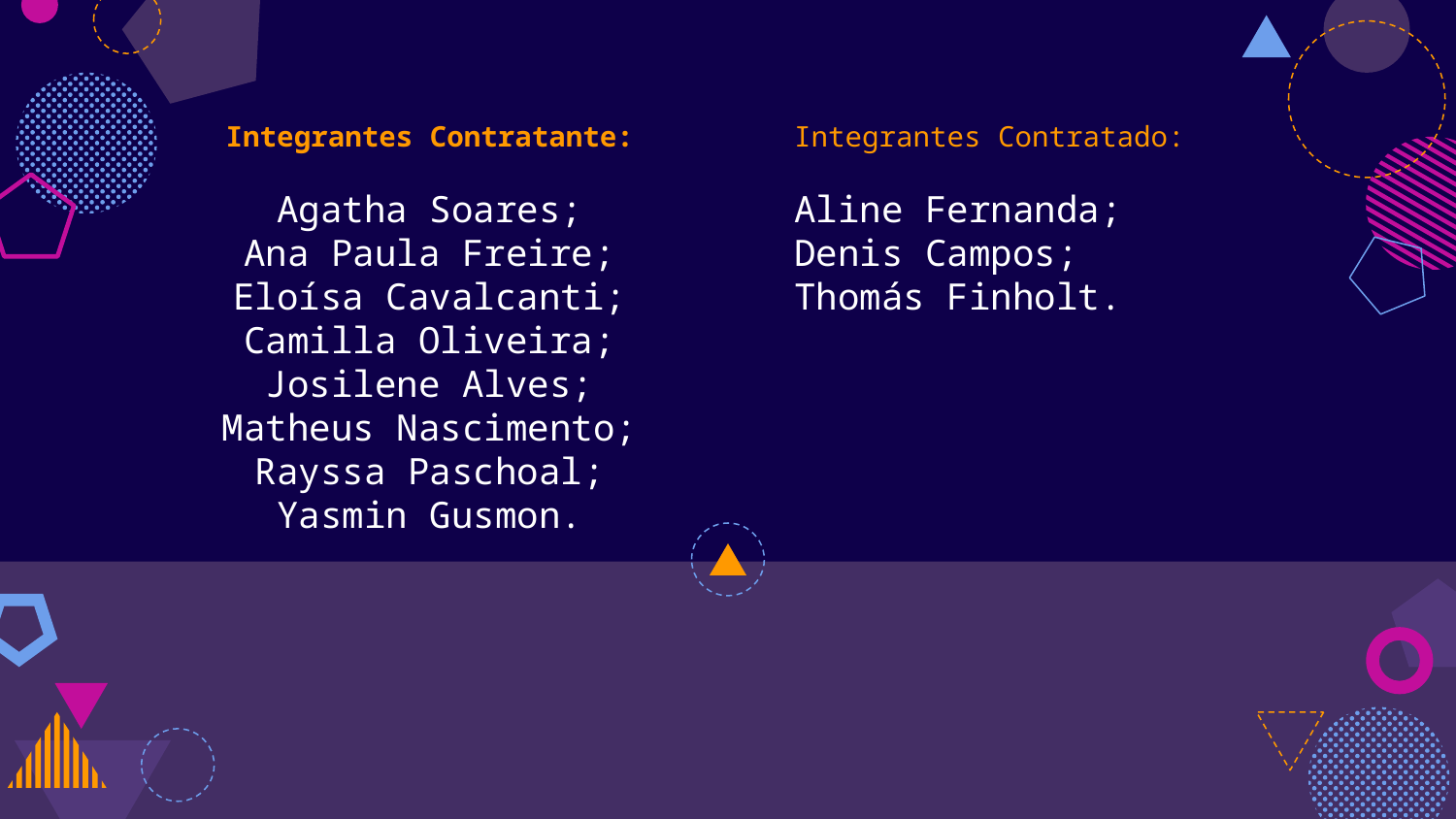

Integrantes Contratante:

Agatha Soares;
Ana Paula Freire;
Eloísa Cavalcanti;
Camilla Oliveira;
Josilene Alves;
Matheus Nascimento;
Rayssa Paschoal;
Yasmin Gusmon.
Integrantes Contratado:

Aline Fernanda;
Denis Campos;
Thomás Finholt.